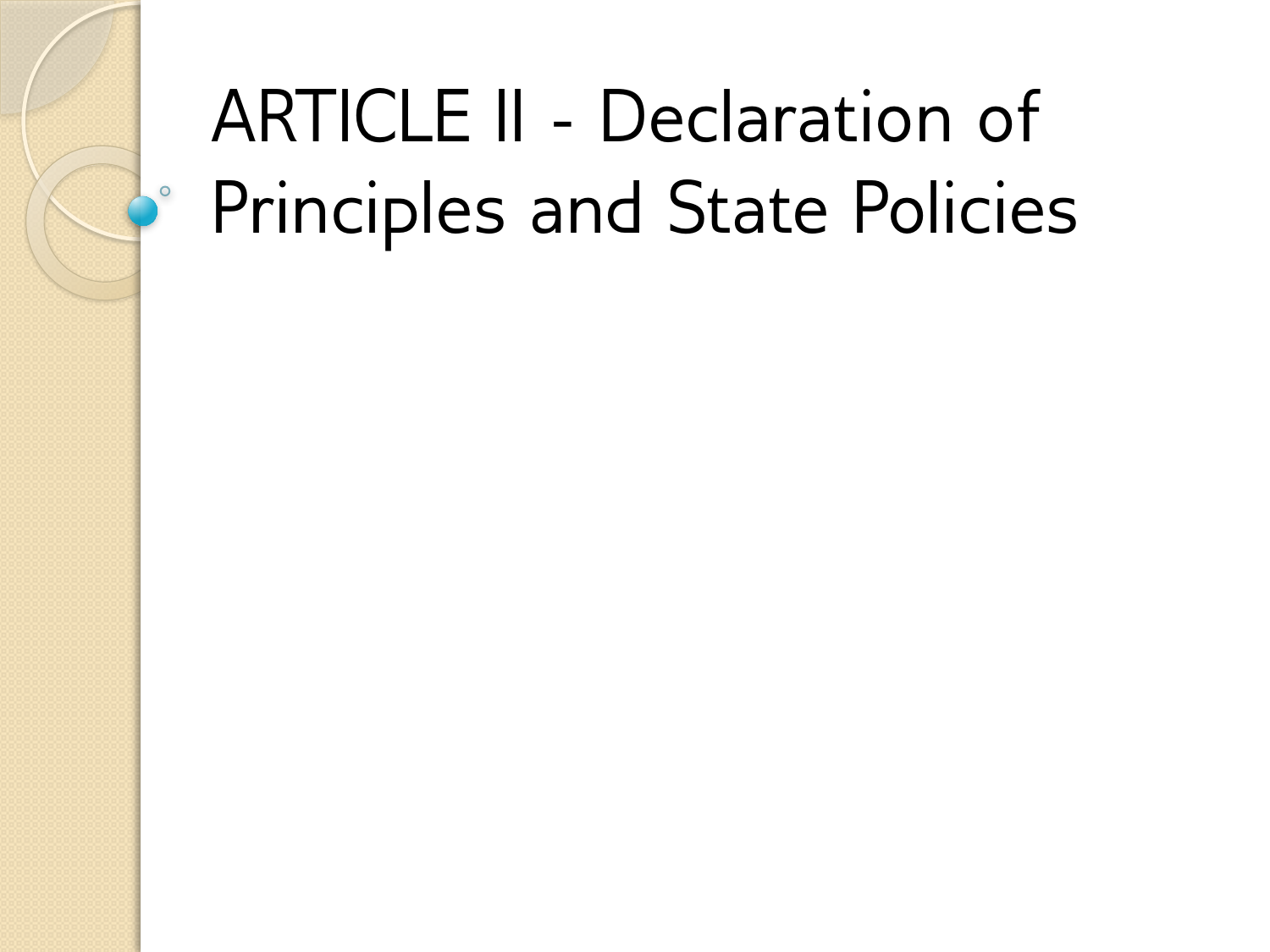

# ARTICLE II - Declaration of Principles and State Policies